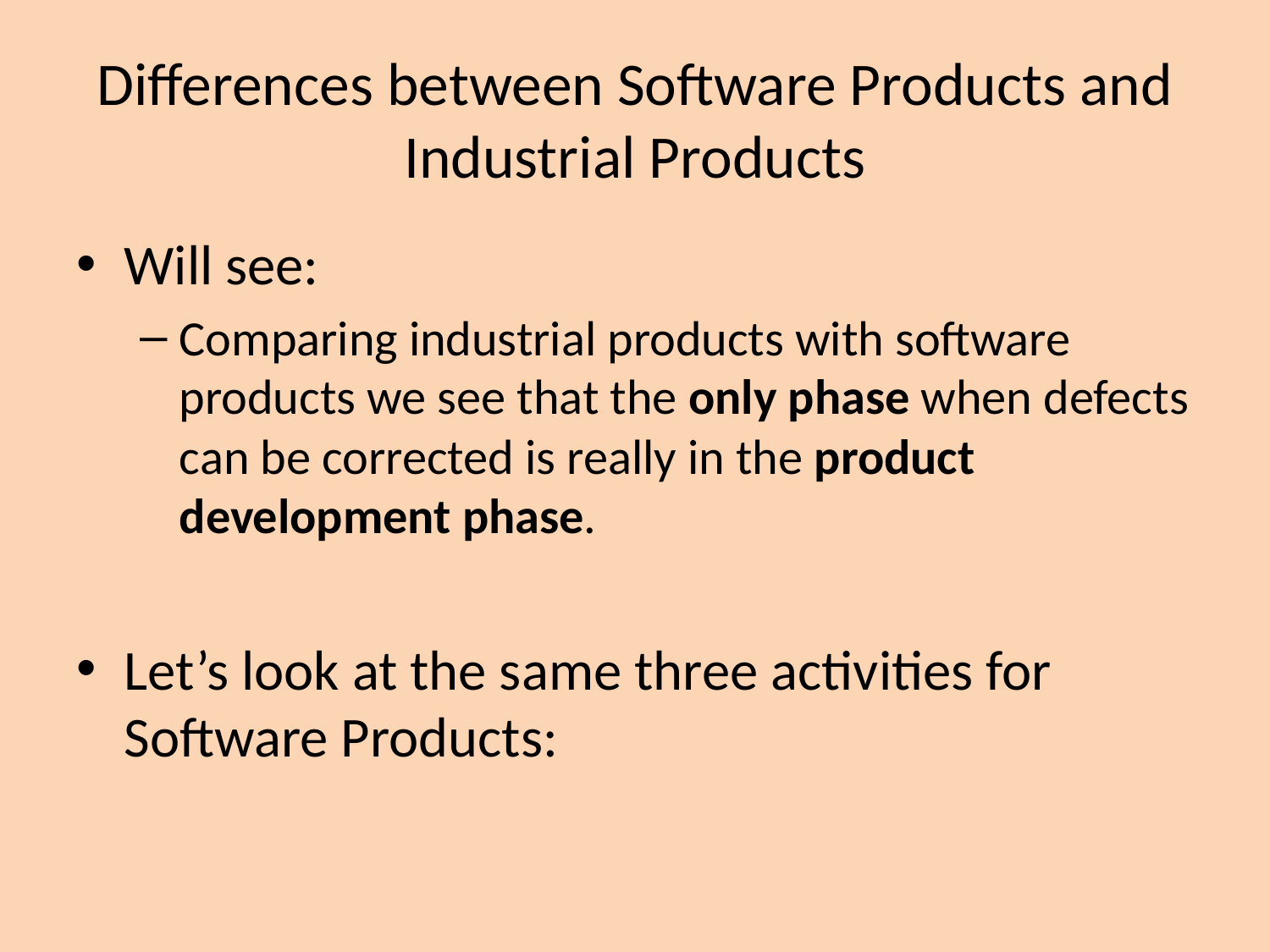

# Differences between Software Products and Industrial Products
Will see:
Comparing industrial products with software products we see that the only phase when defects can be corrected is really in the product development phase.

Let’s look at the same three activities for Software Products: